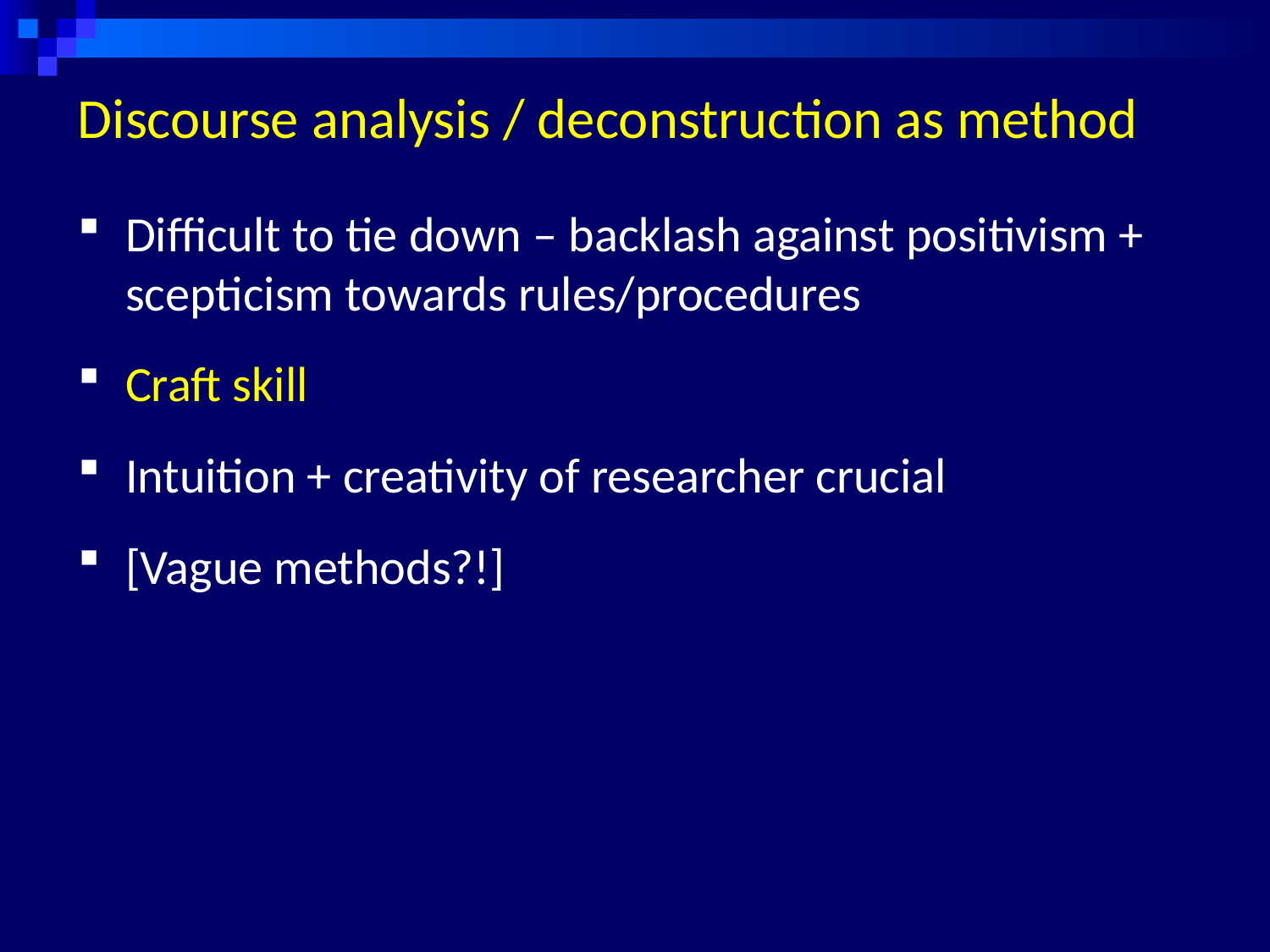

# Discourse analysis / deconstruction as method
Difficult to tie down – backlash against positivism + scepticism towards rules/procedures
Craft skill
Intuition + creativity of researcher crucial
[Vague methods?!]